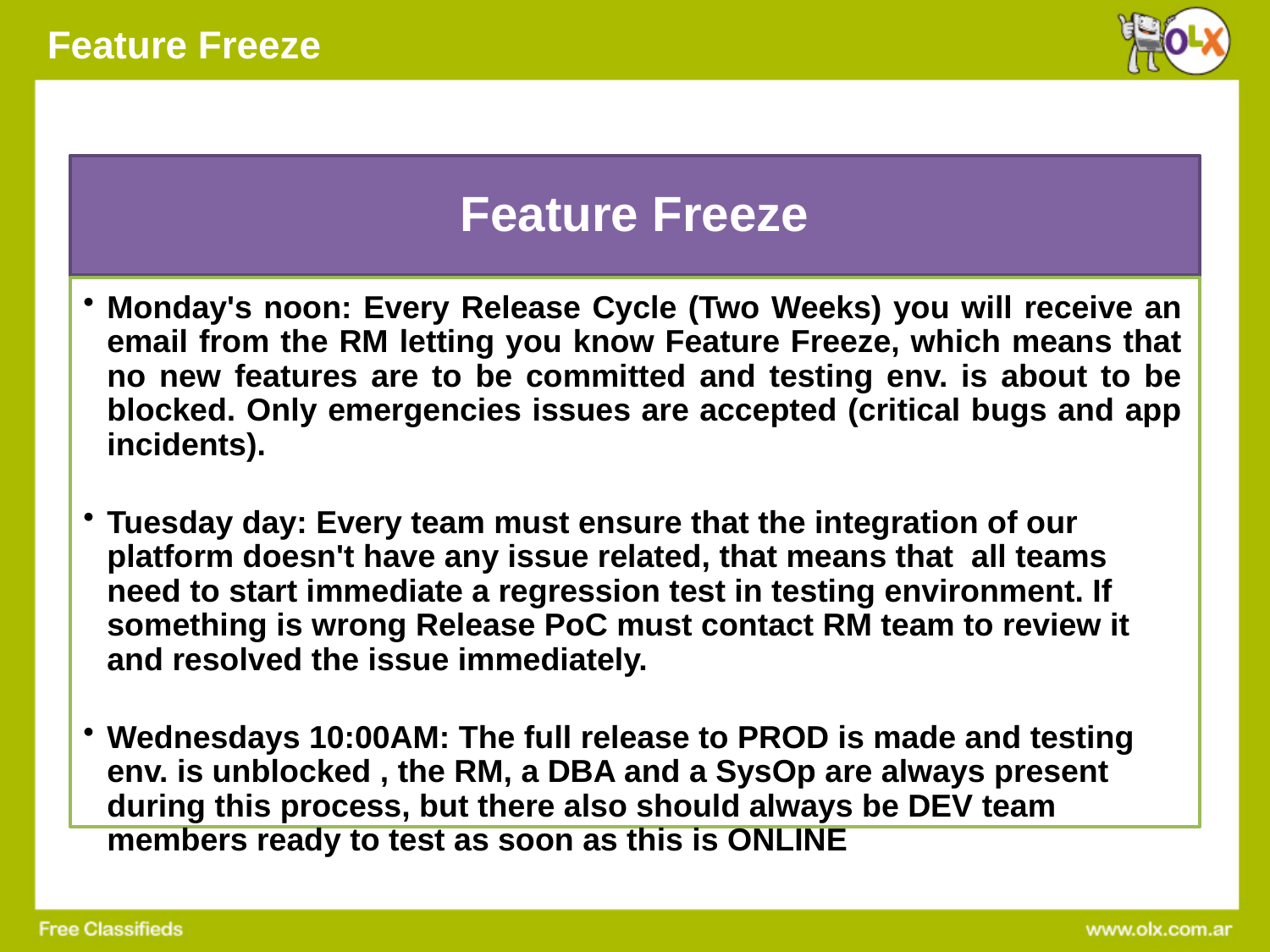

Feature Freeze
Feature Freeze
Monday's noon: Every Release Cycle (Two Weeks) you will receive an email from the RM letting you know Feature Freeze, which means that no new features are to be committed and testing env. is about to be blocked. Only emergencies issues are accepted (critical bugs and app incidents).

Tuesday day: Every team must ensure that the integration of our platform doesn't have any issue related, that means that  all teams need to start immediate a regression test in testing environment. If something is wrong Release PoC must contact RM team to review it and resolved the issue immediately.

Wednesdays 10:00AM: The full release to PROD is made and testing env. is unblocked , the RM, a DBA and a SysOp are always present during this process, but there also should always be DEV team members ready to test as soon as this is ONLINE
Bug Management Process Goal